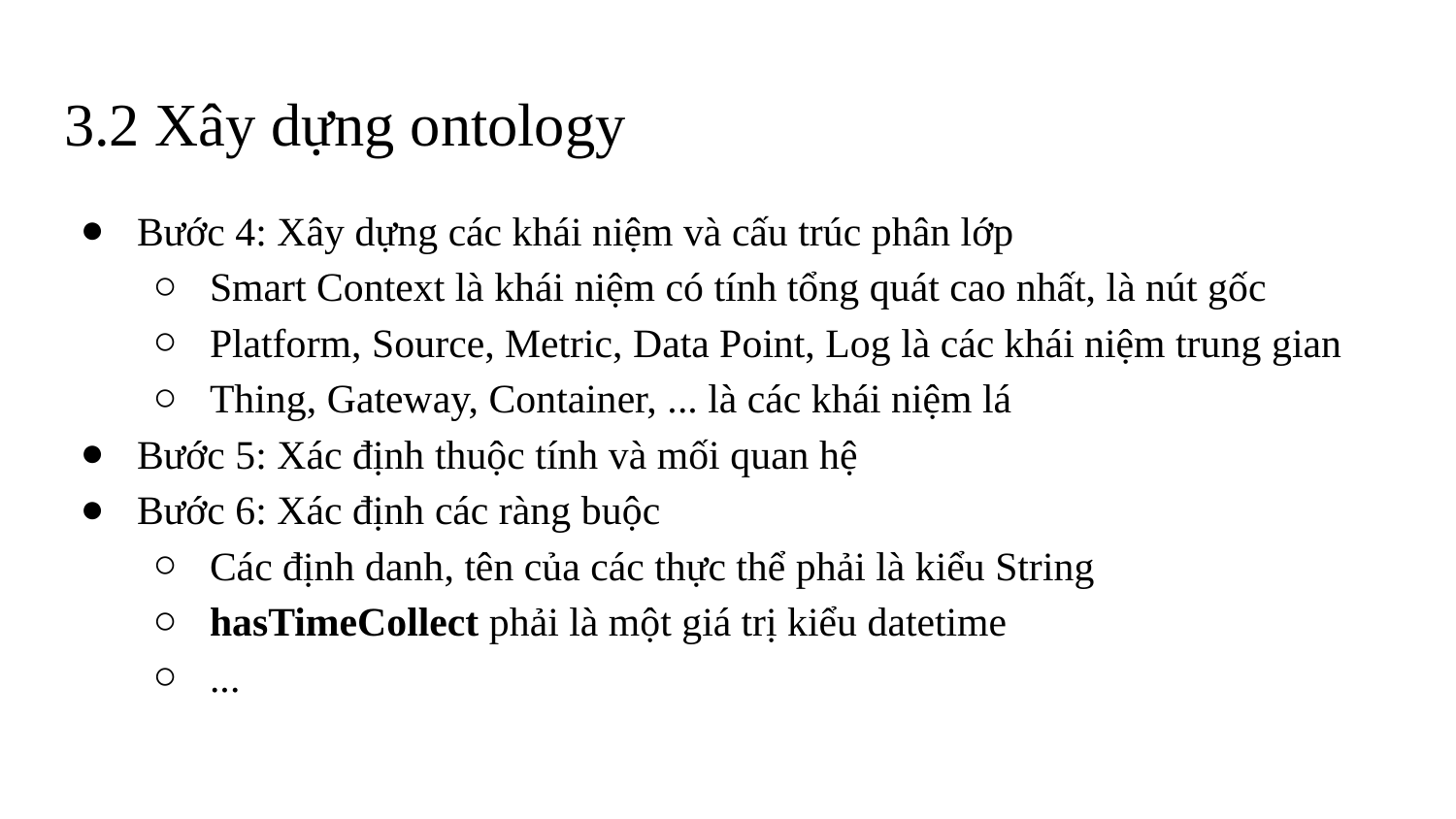

# 3.2 Xây dựng ontology

Bước 4: Xây dựng các khái niệm và cấu trúc phân lớp
Smart Context là khái niệm có tính tổng quát cao nhất, là nút gốc
Platform, Source, Metric, Data Point, Log là các khái niệm trung gian
Thing, Gateway, Container, ... là các khái niệm lá
Bước 5: Xác định thuộc tính và mối quan hệ
Bước 6: Xác định các ràng buộc
Các định danh, tên của các thực thể phải là kiểu String
hasTimeCollect phải là một giá trị kiểu datetime
...